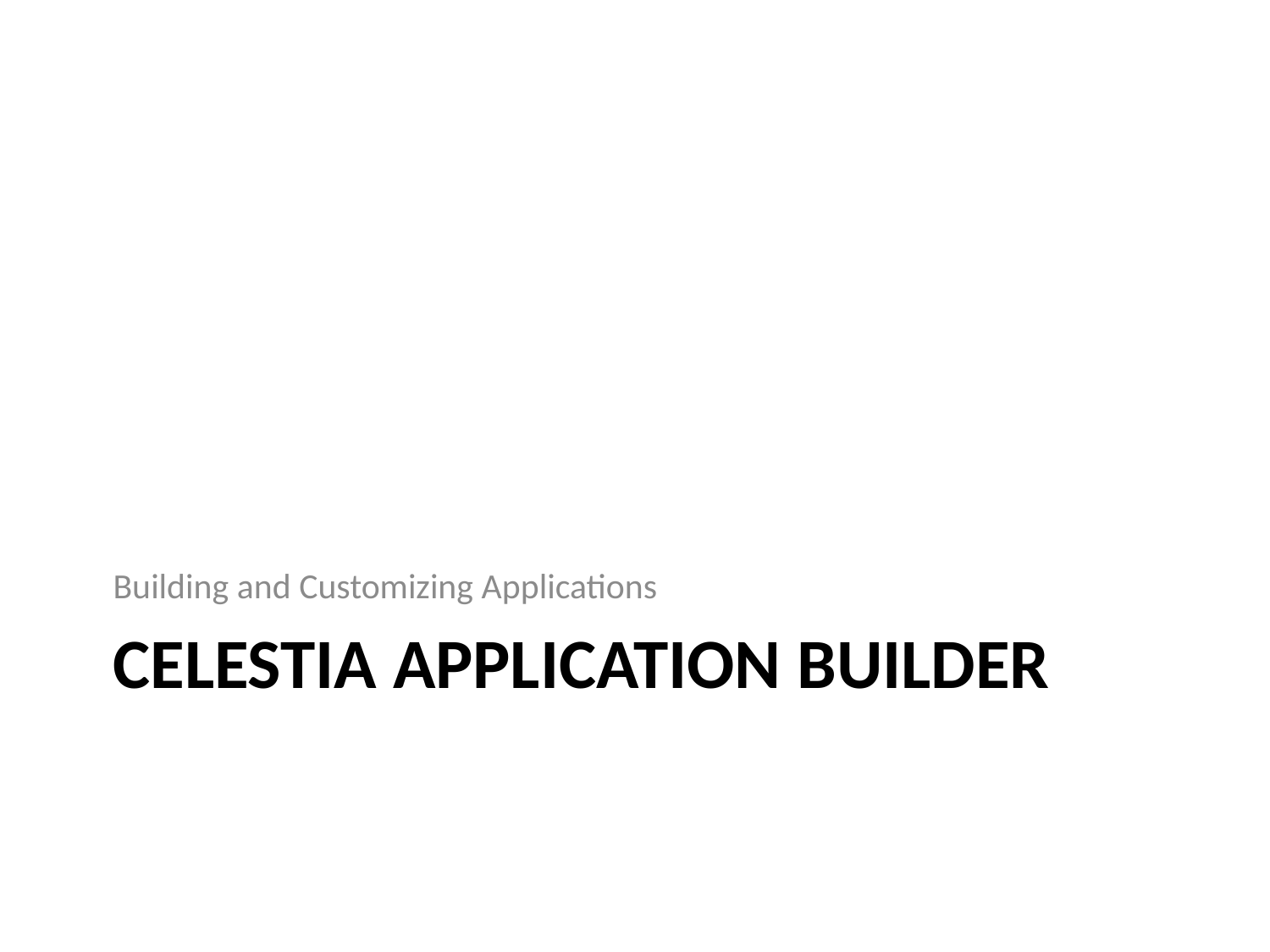

Building and Customizing Applications
# Celestia Application Builder